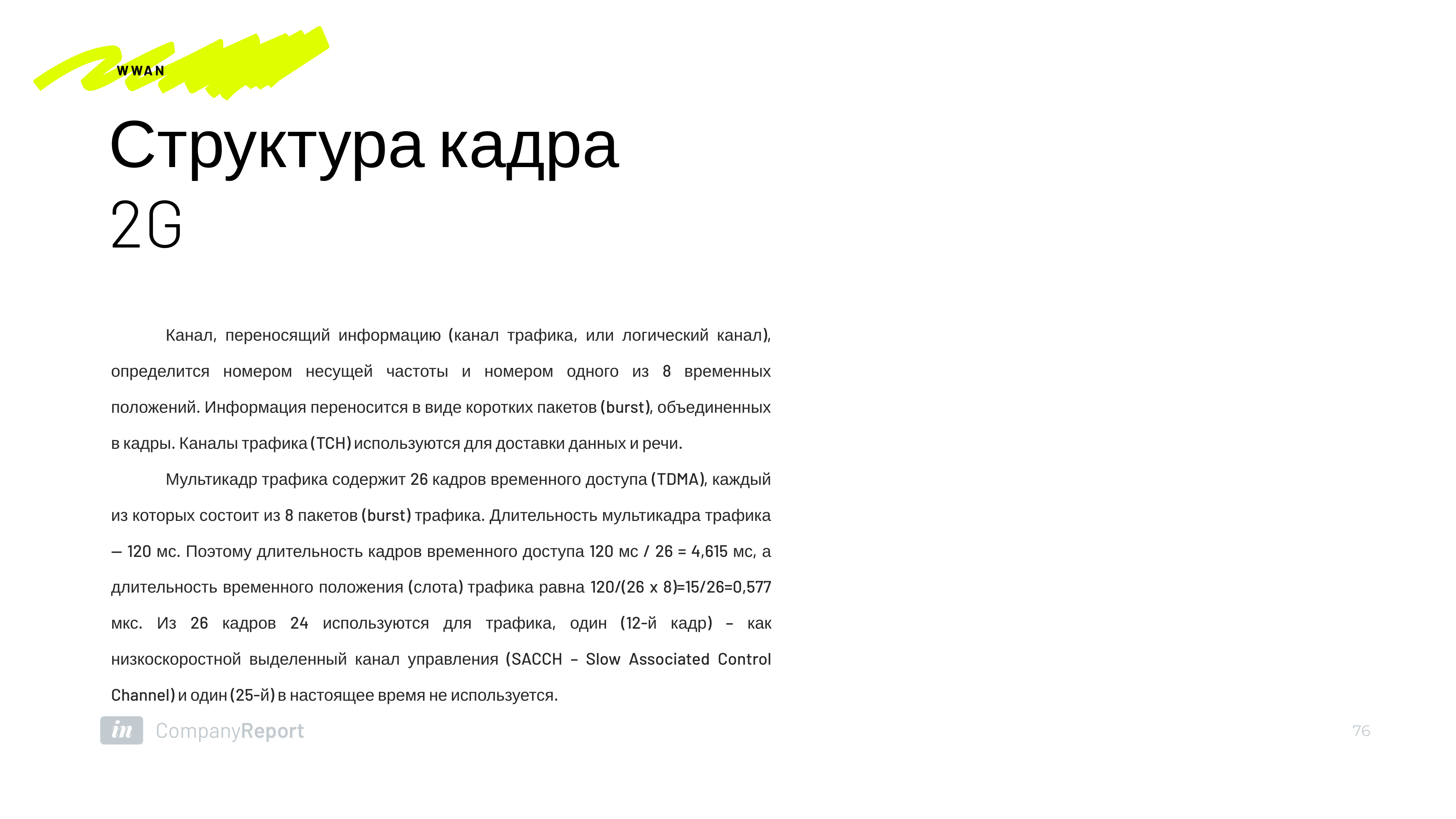

WWAN
Структура кадра
2G
	Канал, переносящий информацию (канал трафика, или логический канал), определится номером несущей частоты и номером одного из 8 временных положений. Информация переносится в виде коротких пакетов (burst), объединенных в кадры. Каналы трафика (TCH) используются для доставки данных и речи.
	Мультикадр трафика содержит 26 кадров временного доступа (TDMA), каждый из которых состоит из 8 пакетов (burst) трафика. Длительность мультикадра трафика — 120 мс. Поэтому длительность кадров временного доступа 120 мс / 26 = 4,615 мс, а длительность временного положения (слота) трафика равна 120/(26 x 8)=15/26=0,577 мкс. Из 26 кадров 24 используются для трафика, один (12-й кадр) – как низкоскоростной выделенный канал управления (SACCH – Slow Associated Control Channel) и один (25-й) в настоящее время не используется.
76